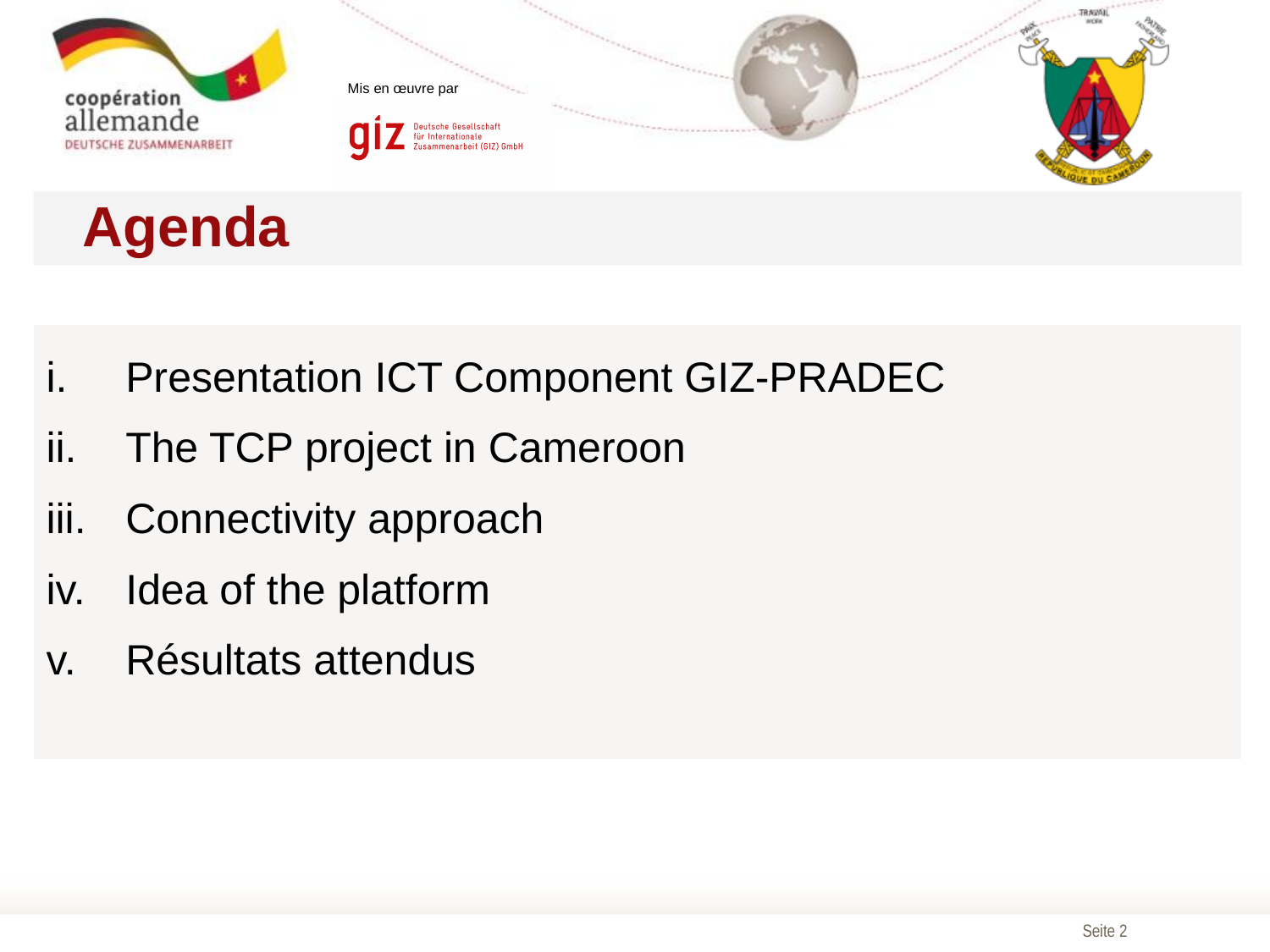

Agenda

| Presentation ICT Component GIZ-PRADEC The TCP project in Cameroon Connectivity approach Idea of the platform Résultats attendus |
| --- |